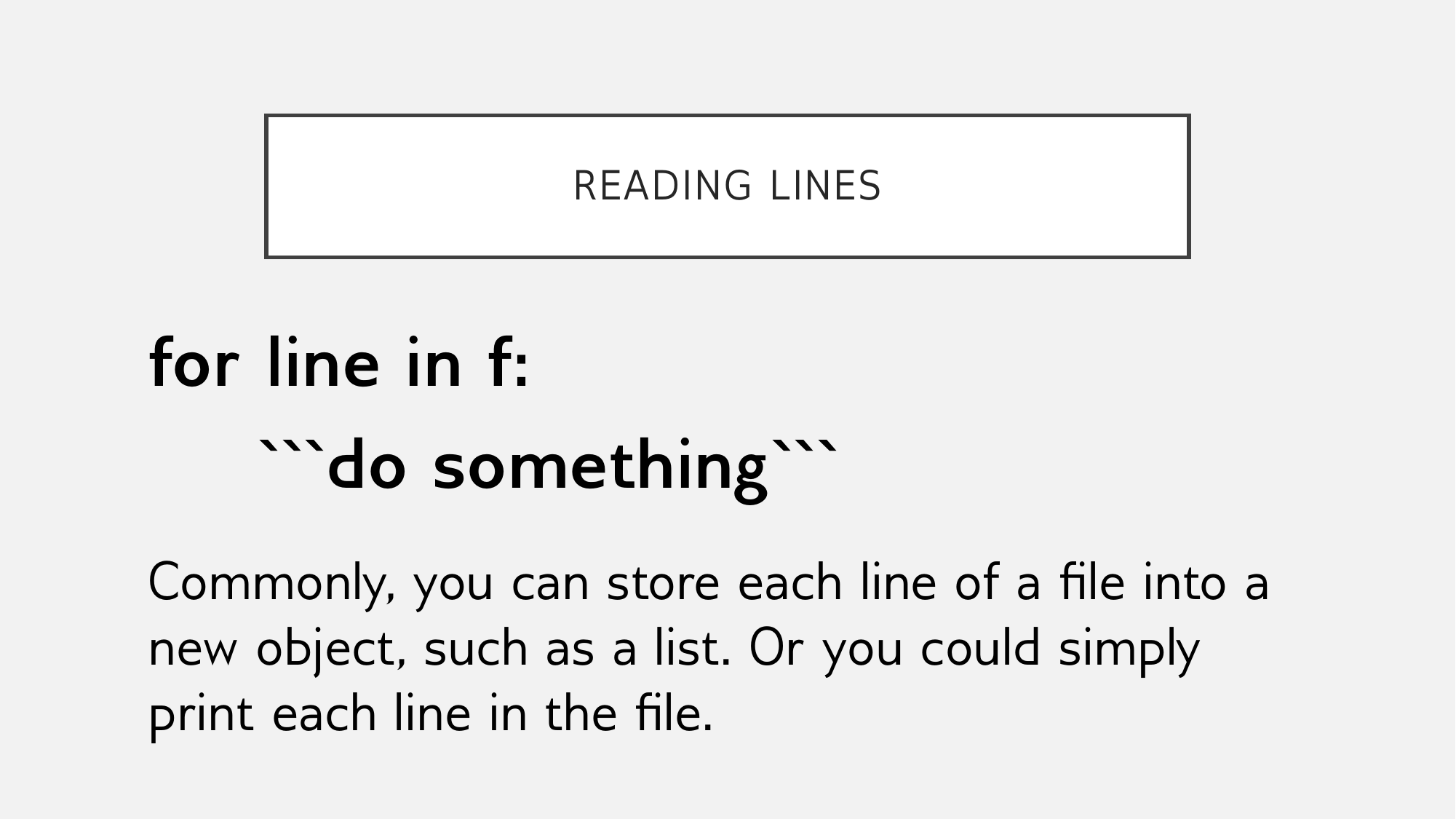

# Reading lines
for line in f:
	```do something```
Commonly, you can store each line of a file into a new object, such as a list. Or you could simply print each line in the file.